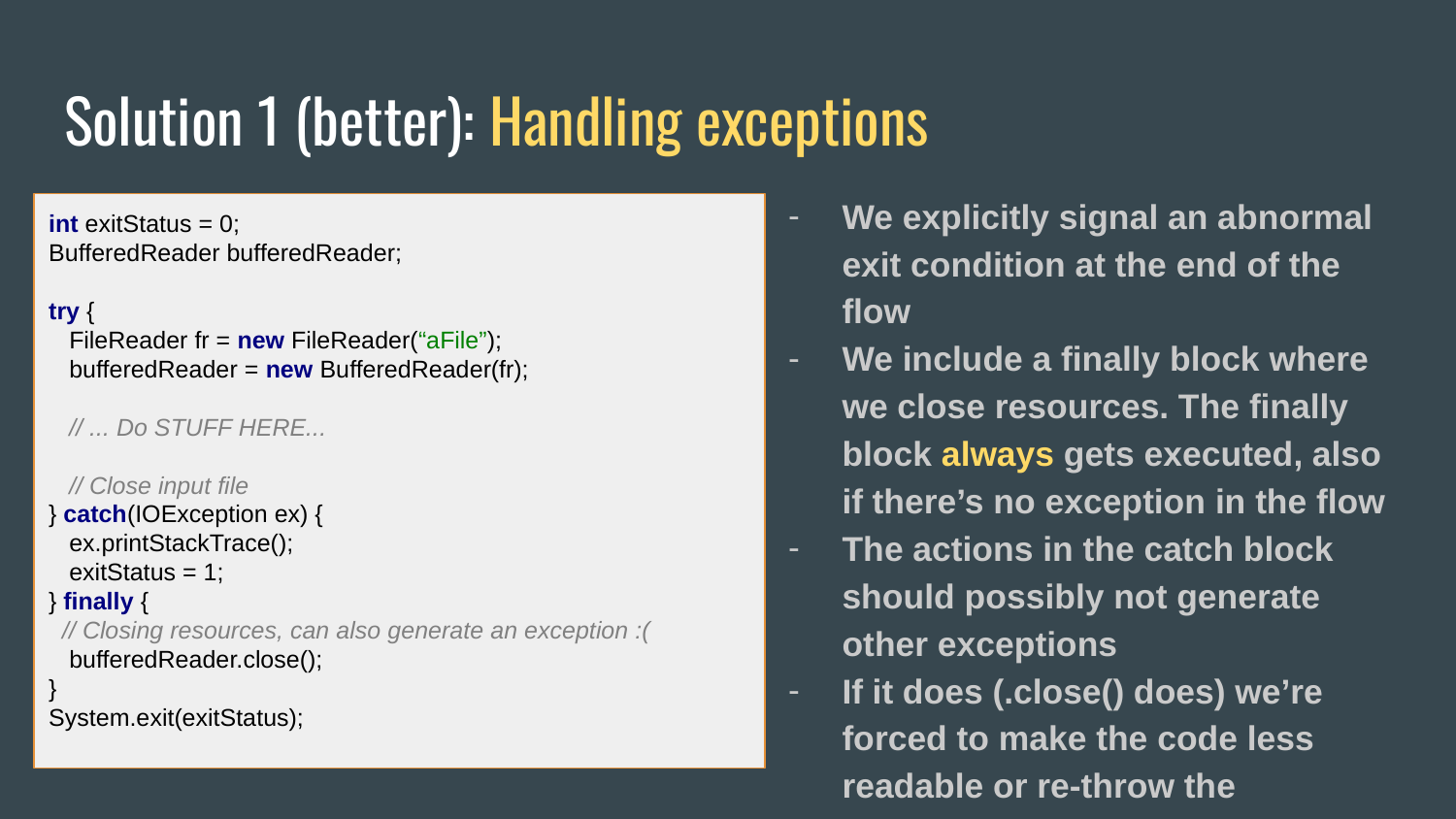

# Solution 1 (better): Handling exceptions
We explicitly signal an abnormal exit condition at the end of the flow
We include a finally block where we close resources. The finally block always gets executed, also if there’s no exception in the flow
The actions in the catch block should possibly not generate other exceptions
If it does (.close() does) we’re forced to make the code less readable or re-throw the exception
int exitStatus = 0;
BufferedReader bufferedReader;

try {
   FileReader fr = new FileReader(“aFile”);
   bufferedReader = new BufferedReader(fr);

   // ... Do STUFF HERE...

   // Close input file
} catch(IOException ex) {
   ex.printStackTrace();
   exitStatus = 1;
} finally {
  // Closing resources, can also generate an exception :(
   bufferedReader.close();
}
System.exit(exitStatus);